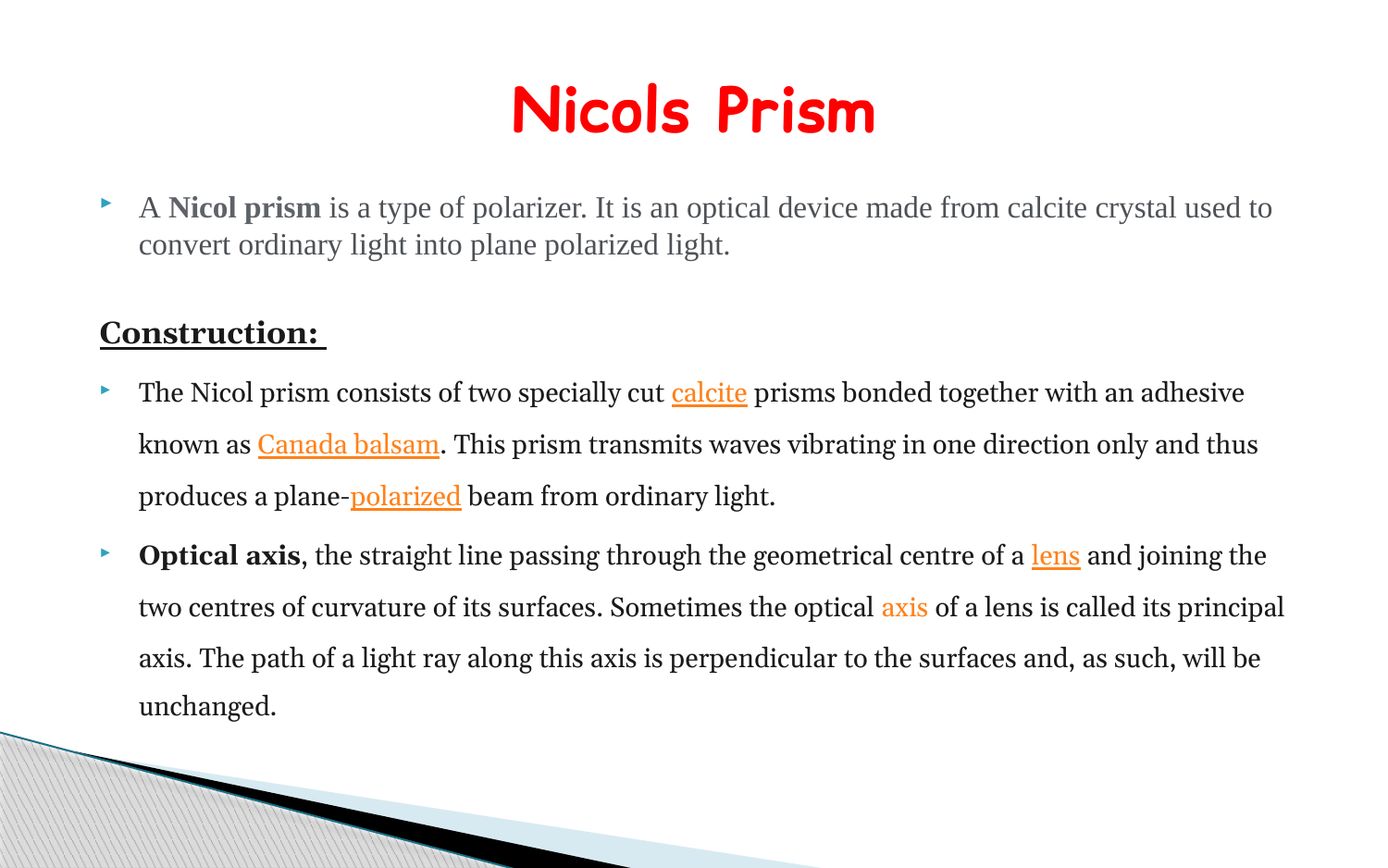

# Nicols Prism
A Nicol prism is a type of polarizer. It is an optical device made from calcite crystal used to convert ordinary light into plane polarized light.

Construction:
The Nicol prism consists of two specially cut calcite prisms bonded together with an adhesive known as Canada balsam. This prism transmits waves vibrating in one direction only and thus produces a plane-polarized beam from ordinary light.
Optical axis, the straight line passing through the geometrical centre of a lens and joining the two centres of curvature of its surfaces. Sometimes the optical axis of a lens is called its principal axis. The path of a light ray along this axis is perpendicular to the surfaces and, as such, will be unchanged.